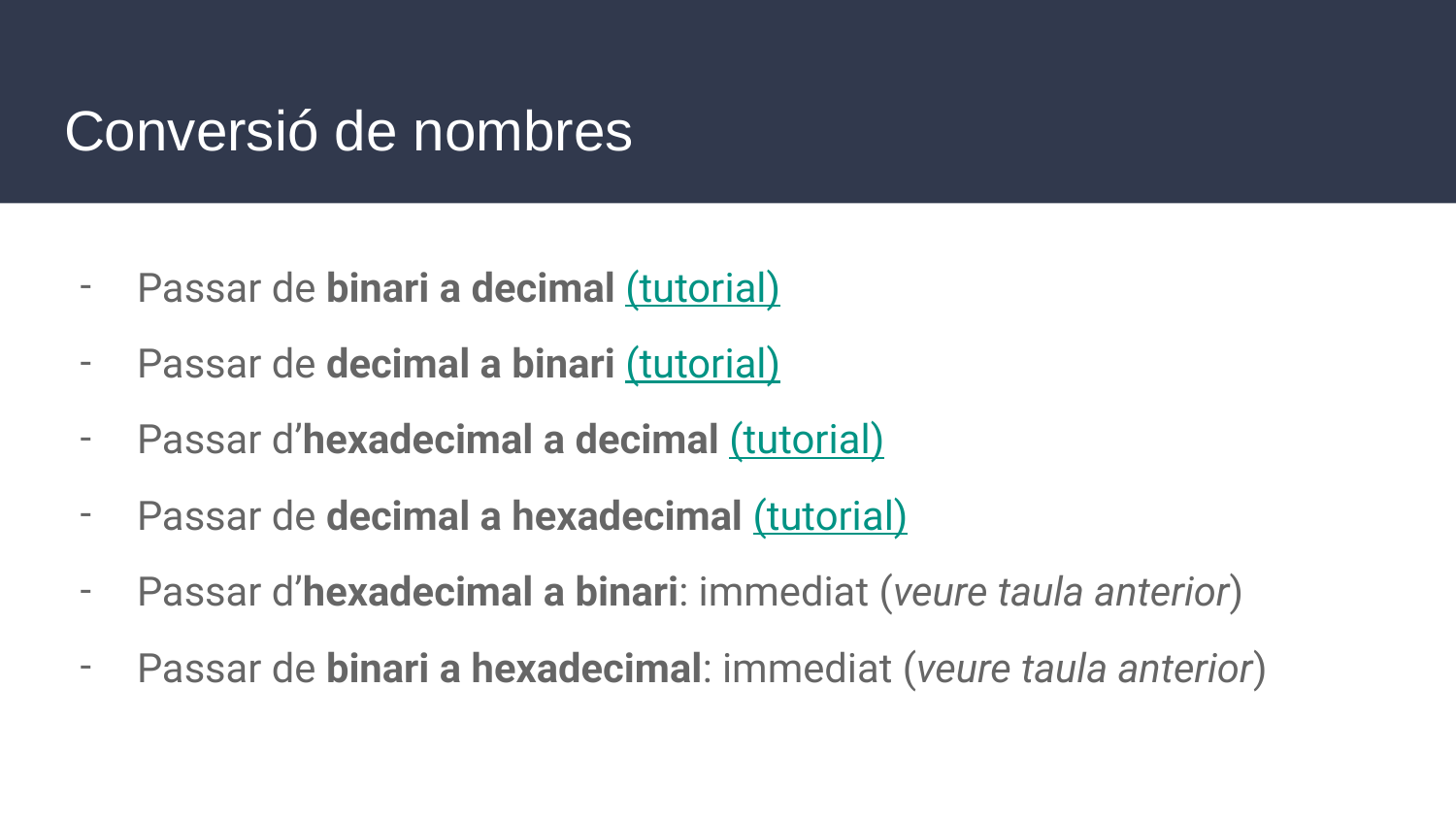

# Conversió de nombres
Passar de binari a decimal (tutorial)
Passar de decimal a binari (tutorial)
Passar d’hexadecimal a decimal (tutorial)
Passar de decimal a hexadecimal (tutorial)
Passar d’hexadecimal a binari: immediat (veure taula anterior)
Passar de binari a hexadecimal: immediat (veure taula anterior)